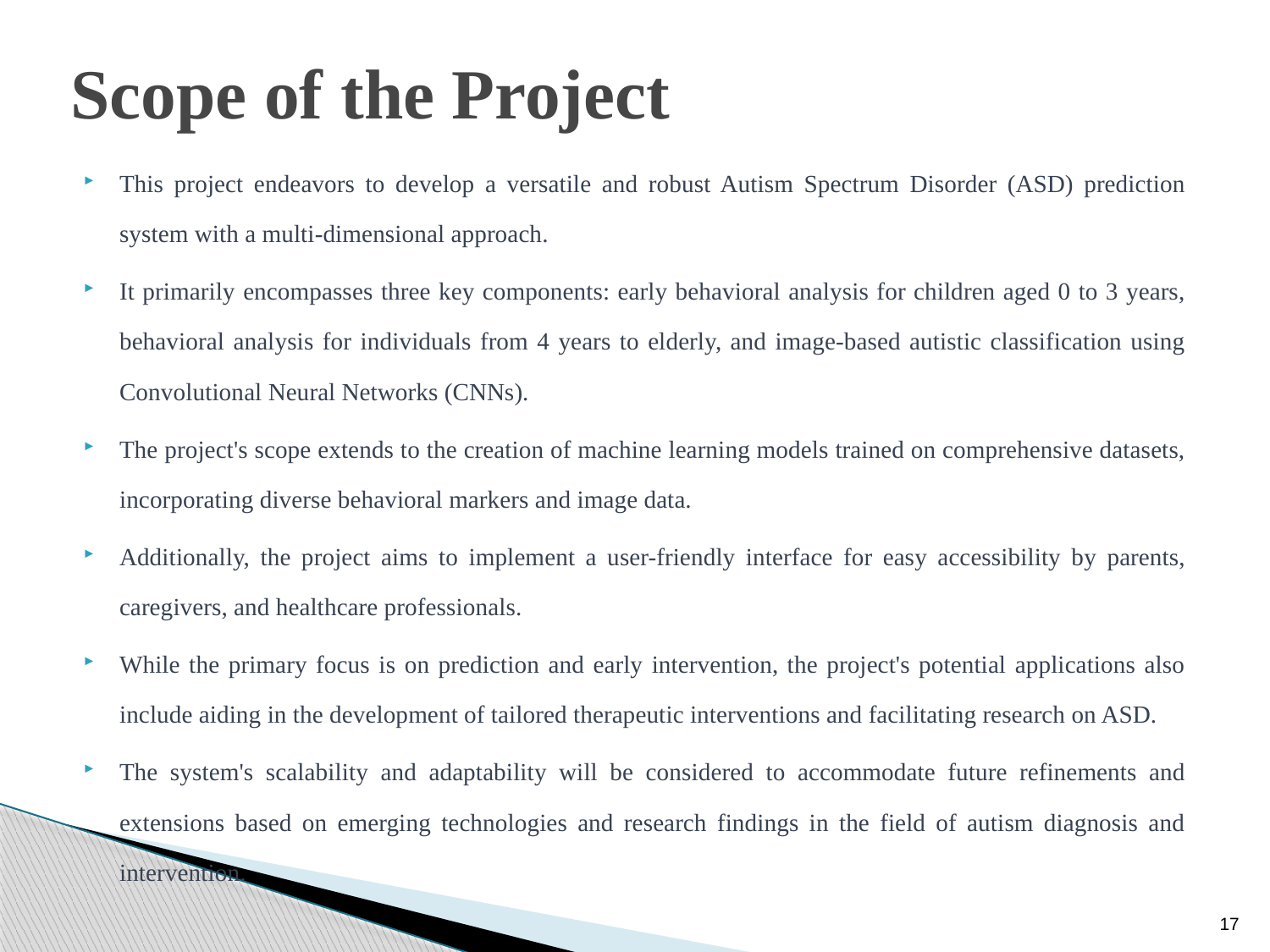

# Scope of the Project
This project endeavors to develop a versatile and robust Autism Spectrum Disorder (ASD) prediction system with a multi-dimensional approach.
It primarily encompasses three key components: early behavioral analysis for children aged 0 to 3 years, behavioral analysis for individuals from 4 years to elderly, and image-based autistic classification using Convolutional Neural Networks (CNNs).
The project's scope extends to the creation of machine learning models trained on comprehensive datasets, incorporating diverse behavioral markers and image data.
Additionally, the project aims to implement a user-friendly interface for easy accessibility by parents, caregivers, and healthcare professionals.
While the primary focus is on prediction and early intervention, the project's potential applications also include aiding in the development of tailored therapeutic interventions and facilitating research on ASD.
The system's scalability and adaptability will be considered to accommodate future refinements and extensions based on emerging technologies and research findings in the field of autism diagnosis and intervention.

17